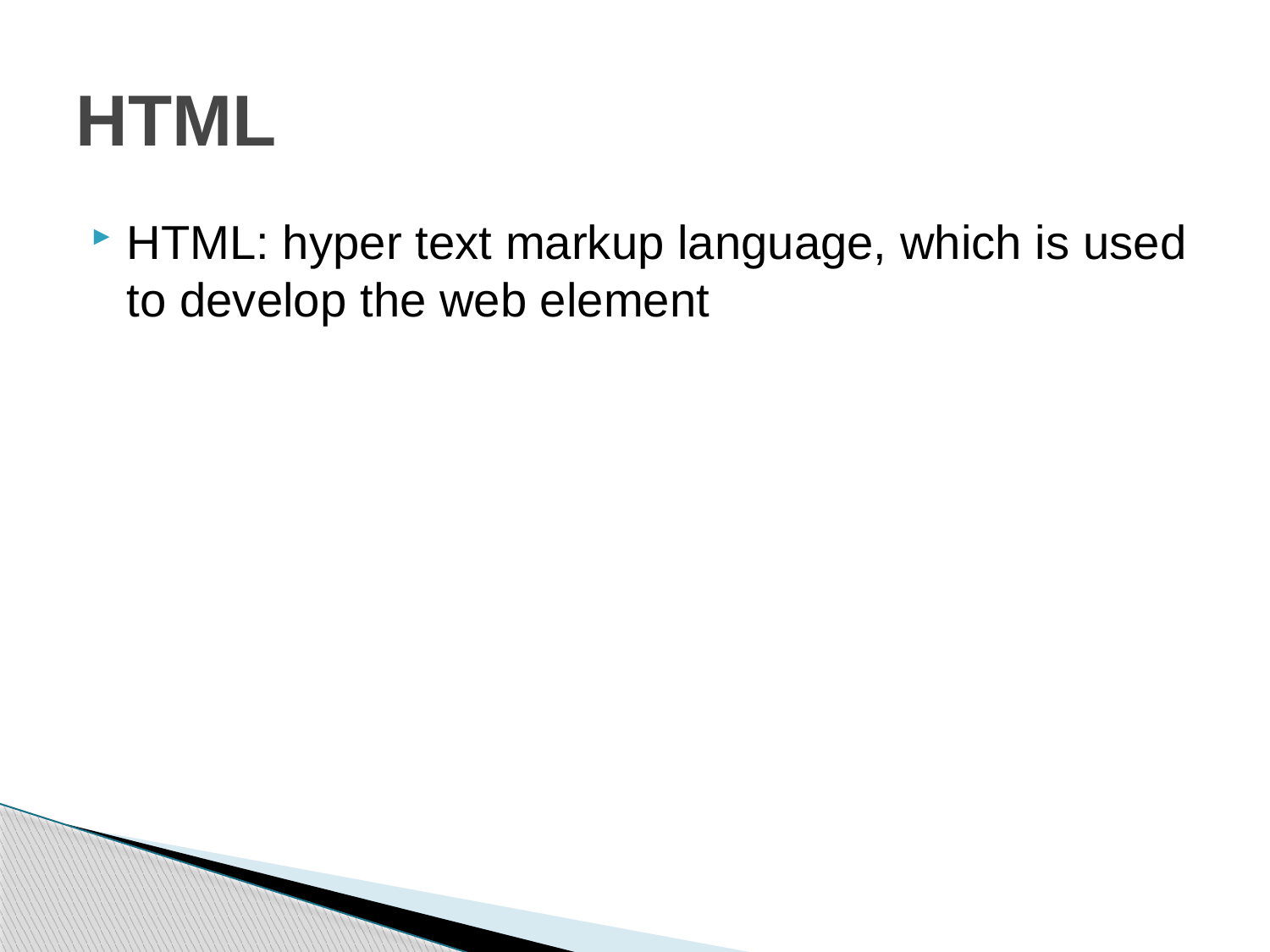

# HTML
HTML: hyper text markup language, which is used to develop the web element